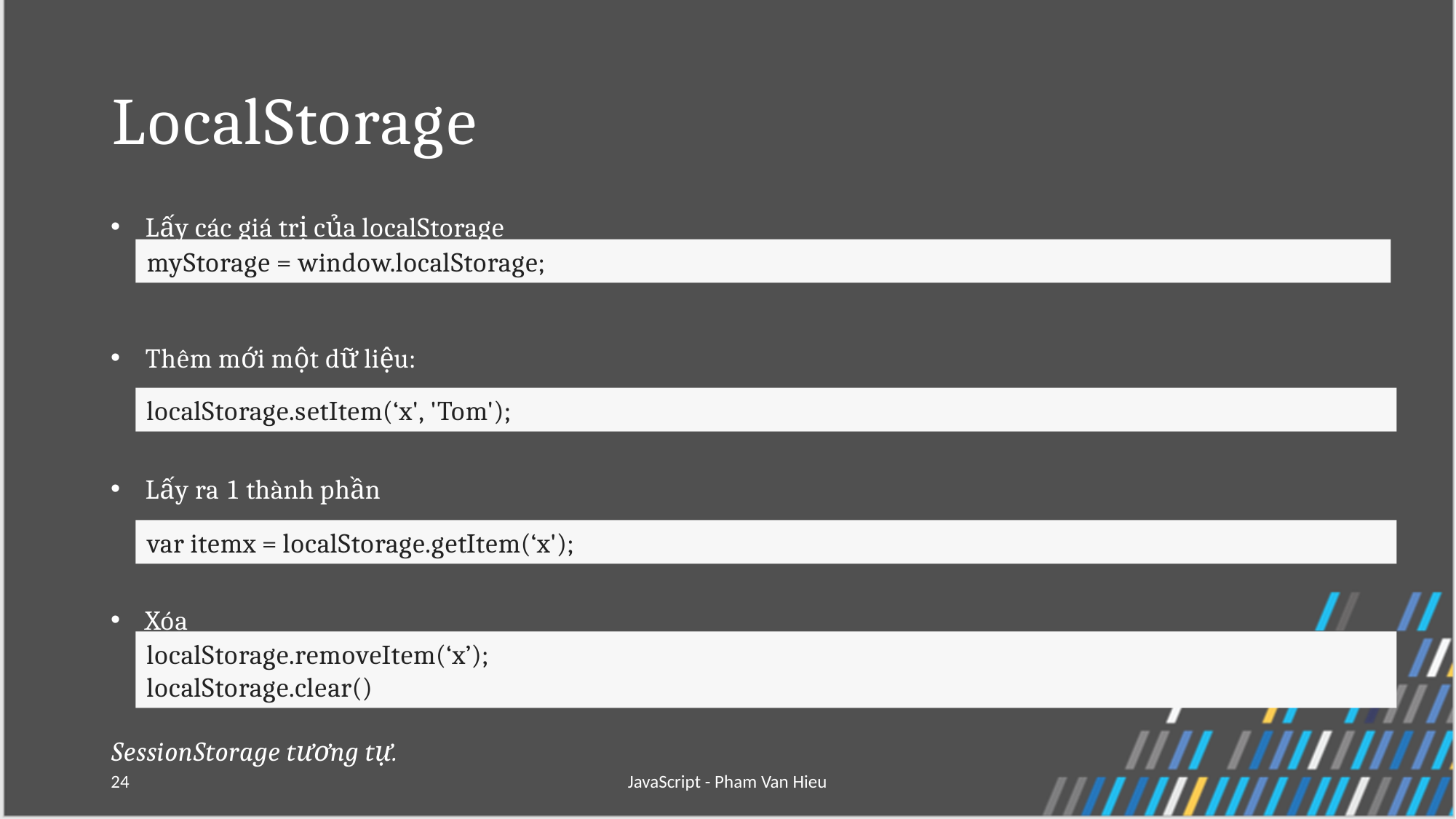

# LocalStorage
Lấy các giá trị của localStorage

Thêm mới một dữ liệu:

Lấy ra 1 thành phần

Xóa

SessionStorage tương tự.
myStorage = window.localStorage;
localStorage.setItem(‘x', 'Tom');
var itemx = localStorage.getItem(‘x');
localStorage.removeItem(‘x’);
localStorage.clear()
24
JavaScript - Pham Van Hieu